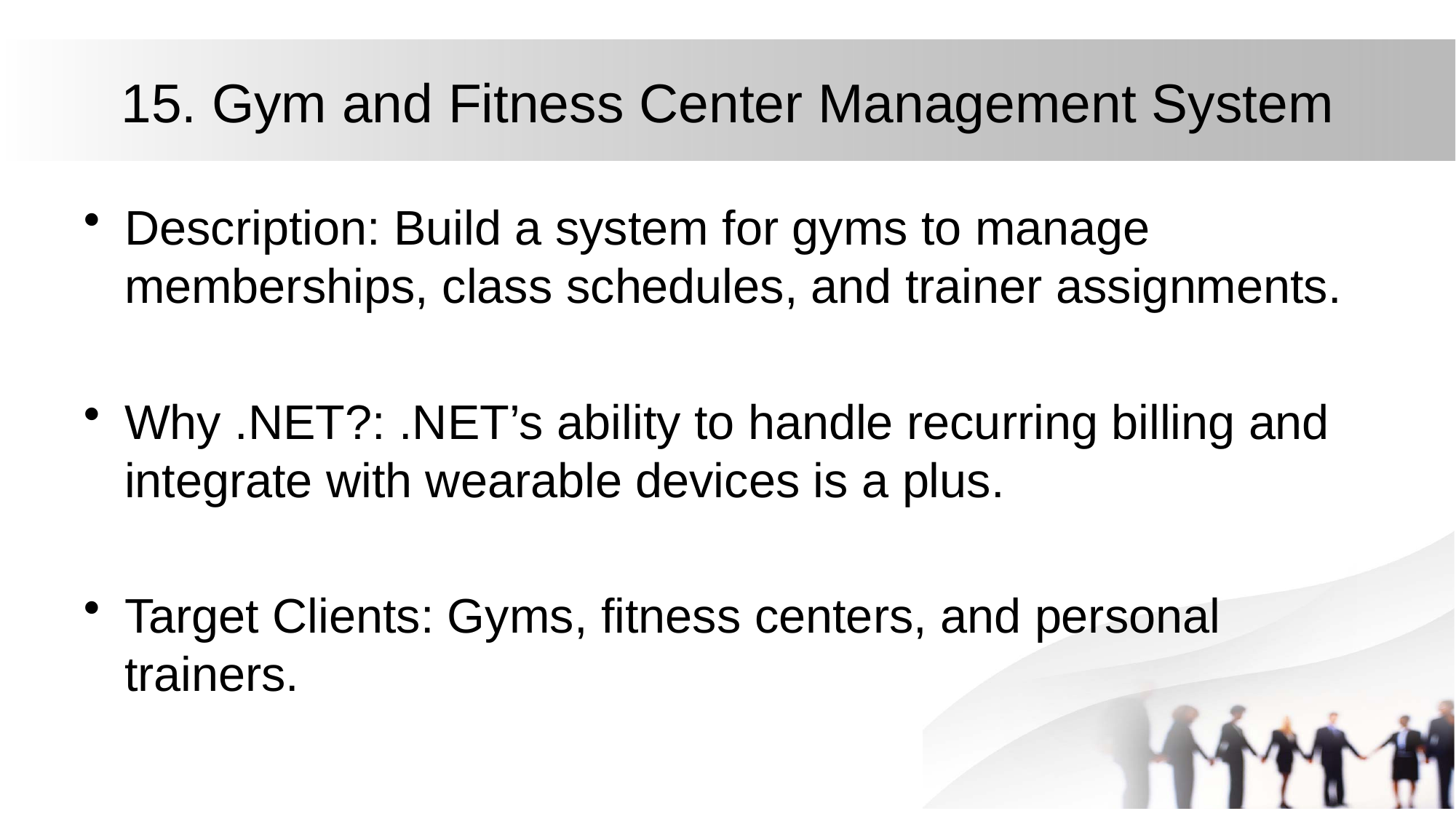

# 15. Gym and Fitness Center Management System
Description: Build a system for gyms to manage memberships, class schedules, and trainer assignments.

Why .NET?: .NET’s ability to handle recurring billing and integrate with wearable devices is a plus.

Target Clients: Gyms, fitness centers, and personal trainers.